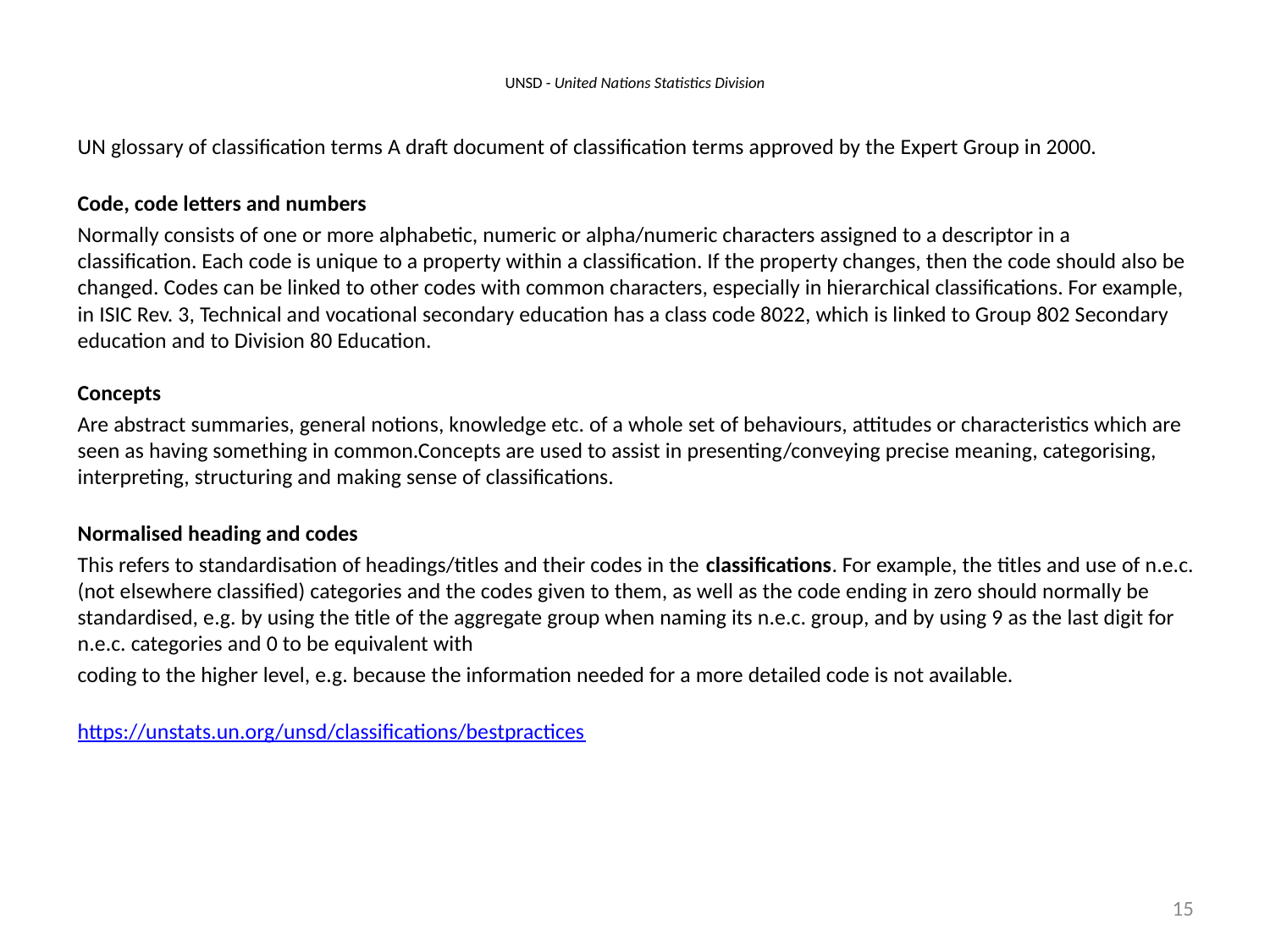

# UNSD - United Nations Statistics Division
UN glossary of classification terms A draft document of classification terms approved by the Expert Group in 2000.
Code, code letters and numbers
Normally consists of one or more alphabetic, numeric or alpha/numeric characters assigned to a descriptor in a classification. Each code is unique to a property within a classification. If the property changes, then the code should also be changed. Codes can be linked to other codes with common characters, especially in hierarchical classifications. For example, in ISIC Rev. 3, Technical and vocational secondary education has a class code 8022, which is linked to Group 802 Secondary education and to Division 80 Education.
Concepts
Are abstract summaries, general notions, knowledge etc. of a whole set of behaviours, attitudes or characteristics which are seen as having something in common.Concepts are used to assist in presenting/conveying precise meaning, categorising, interpreting, structuring and making sense of classifications.
Normalised heading and codes
This refers to standardisation of headings/titles and their codes in the classifications. For example, the titles and use of n.e.c. (not elsewhere classified) categories and the codes given to them, as well as the code ending in zero should normally be standardised, e.g. by using the title of the aggregate group when naming its n.e.c. group, and by using 9 as the last digit for n.e.c. categories and 0 to be equivalent with
coding to the higher level, e.g. because the information needed for a more detailed code is not available.
https://unstats.un.org/unsd/classifications/bestpractices
15